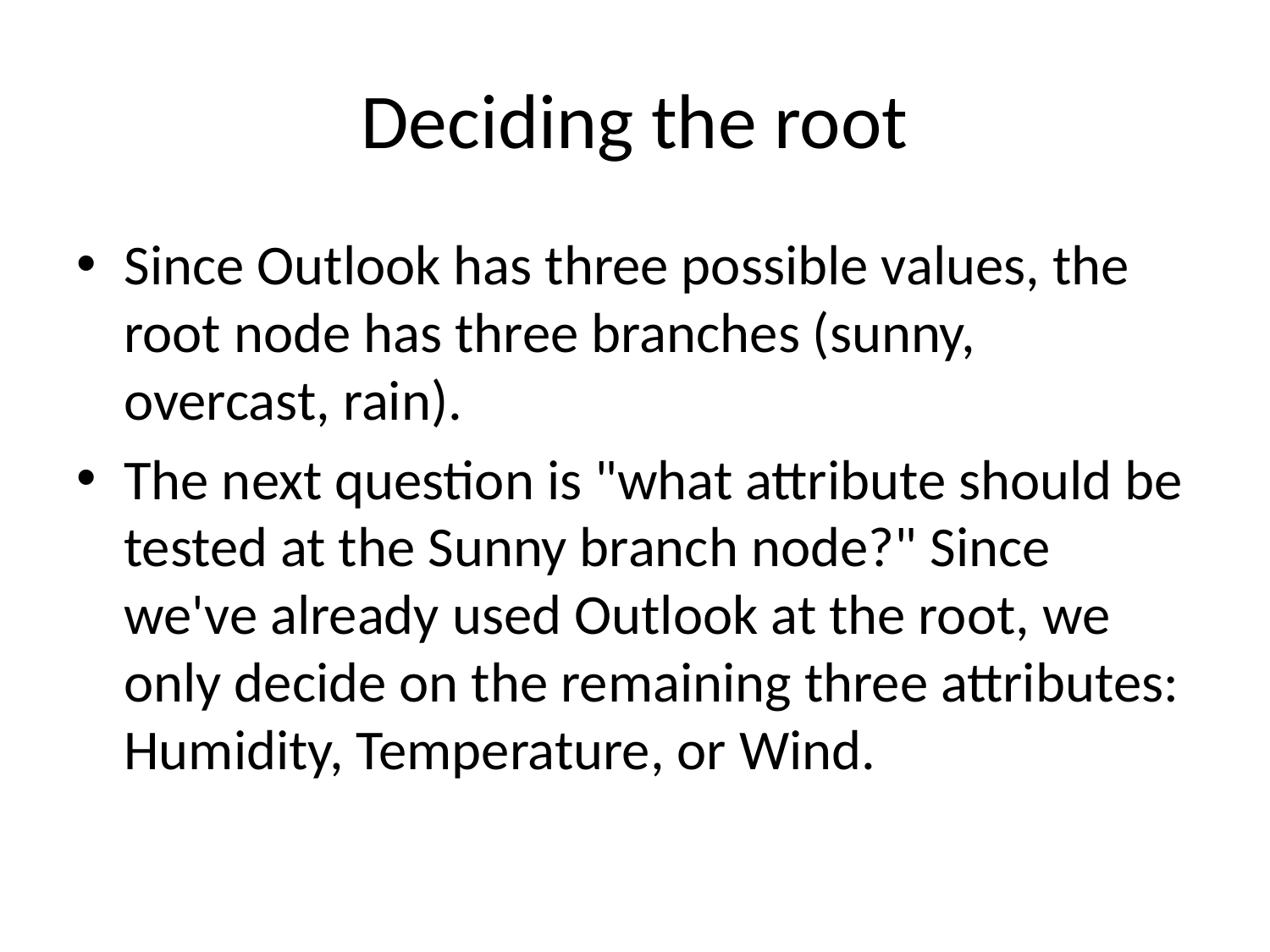

# Deciding the root
Since Outlook has three possible values, the root node has three branches (sunny, overcast, rain).
The next question is "what attribute should be tested at the Sunny branch node?" Since we've already used Outlook at the root, we only decide on the remaining three attributes: Humidity, Temperature, or Wind.